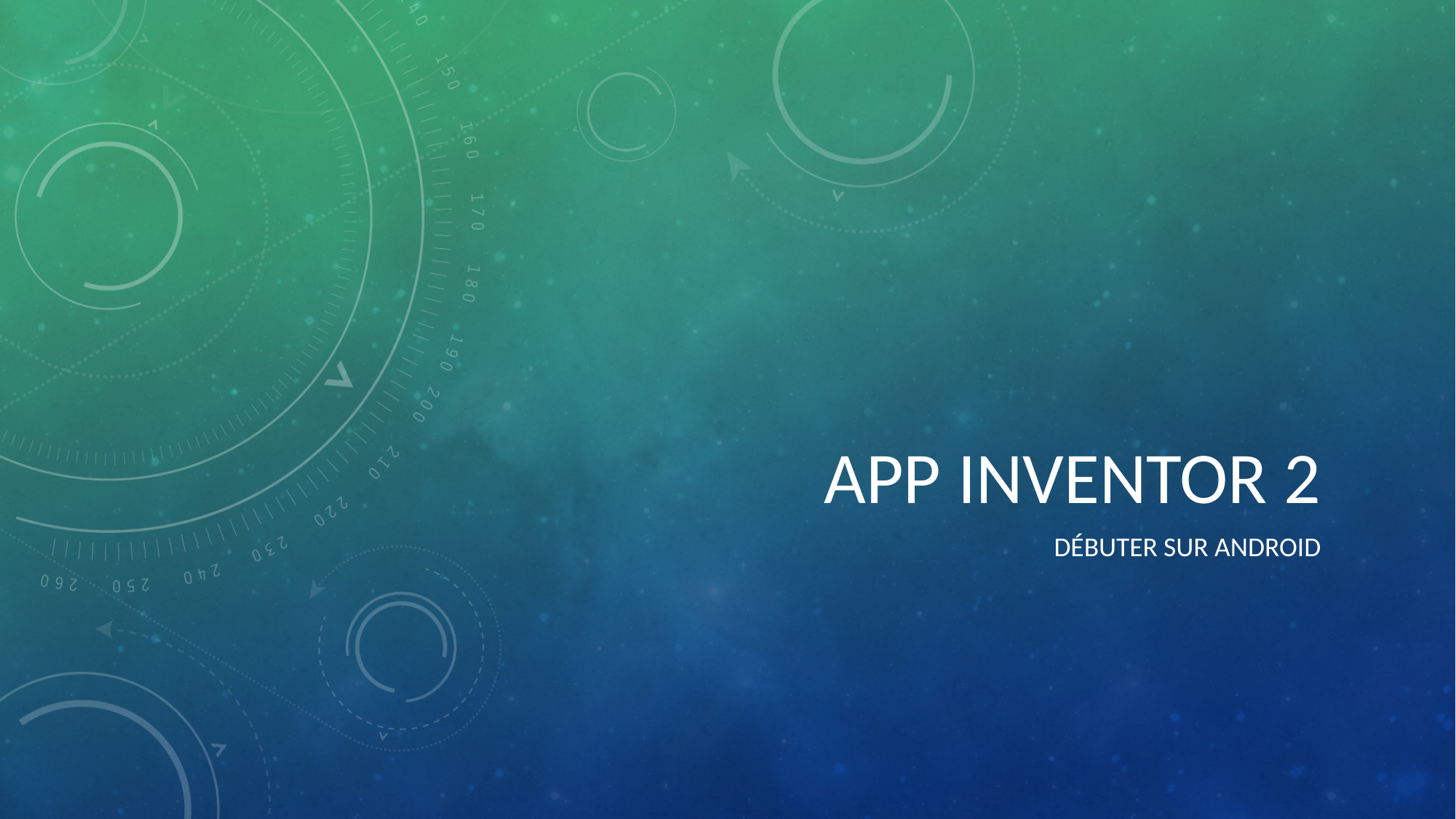

# App Inventor 2
Débuter sur Android